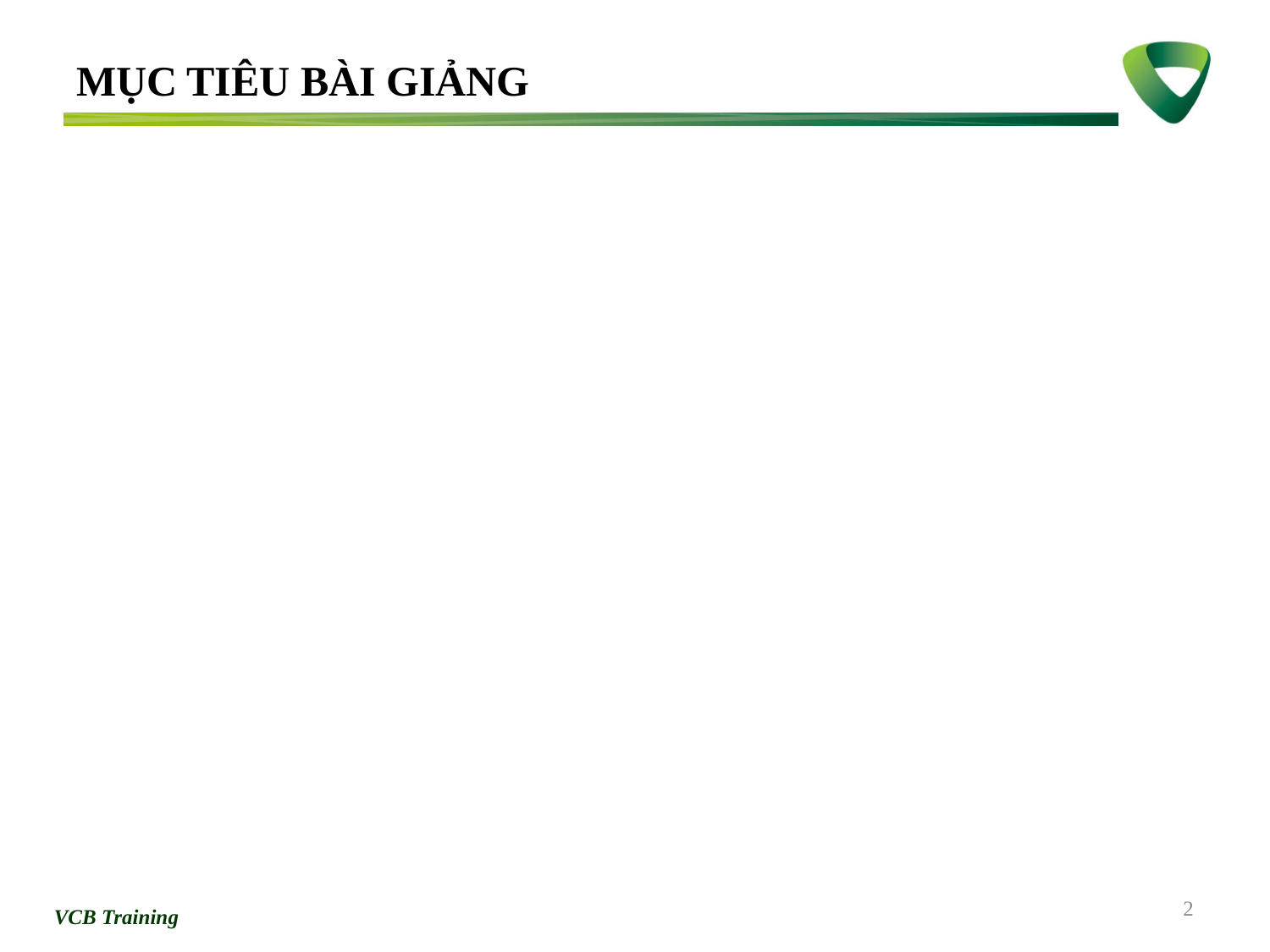

# MỤC TIÊU BÀI GIẢNG
2
VCB Training